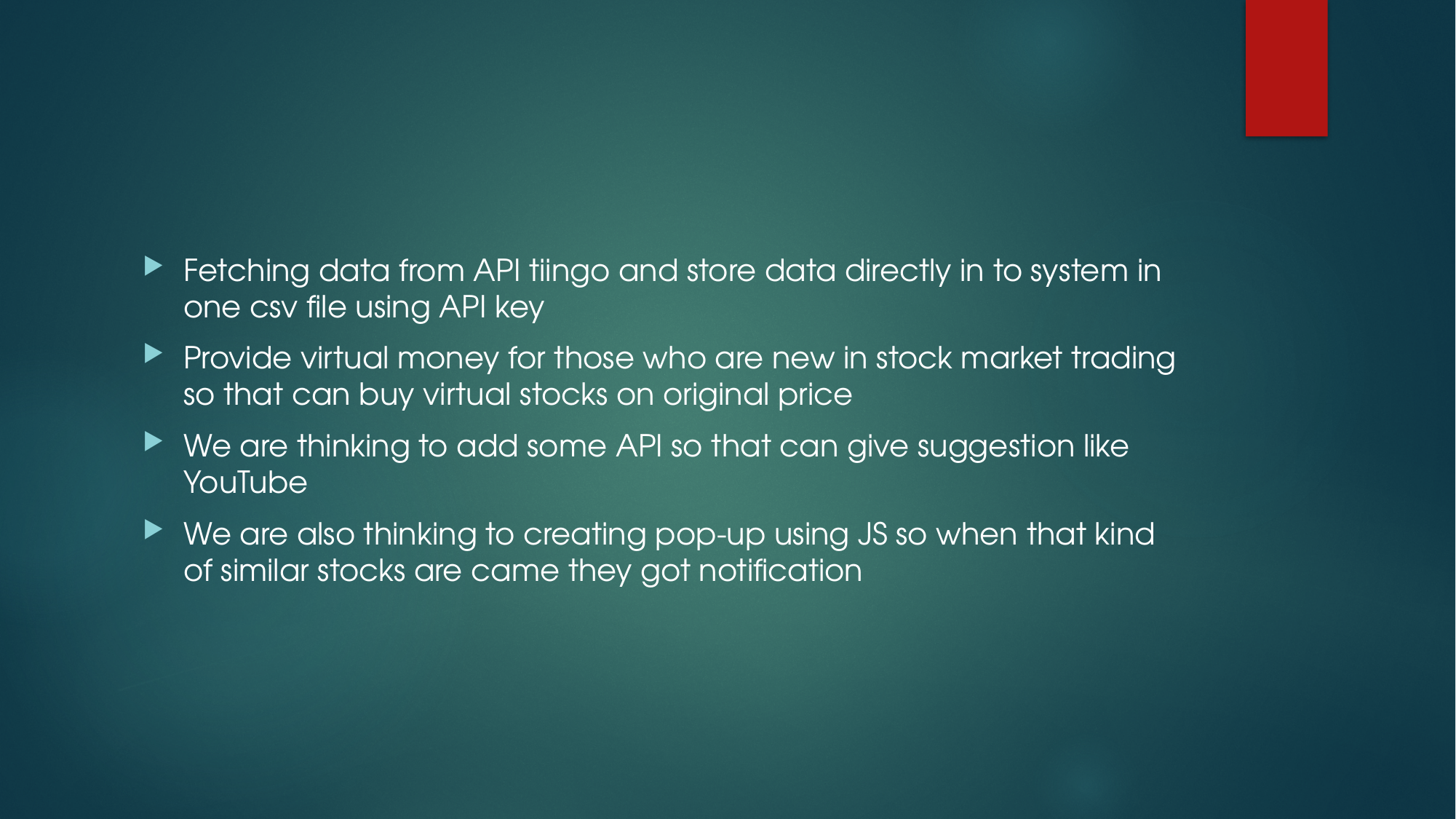

#
Fetching data from API tiingo and store data directly in to system in one csv file using API key
Provide virtual money for those who are new in stock market trading so that can buy virtual stocks on original price
We are thinking to add some API so that can give suggestion like YouTube
We are also thinking to creating pop-up using JS so when that kind of similar stocks are came they got notification